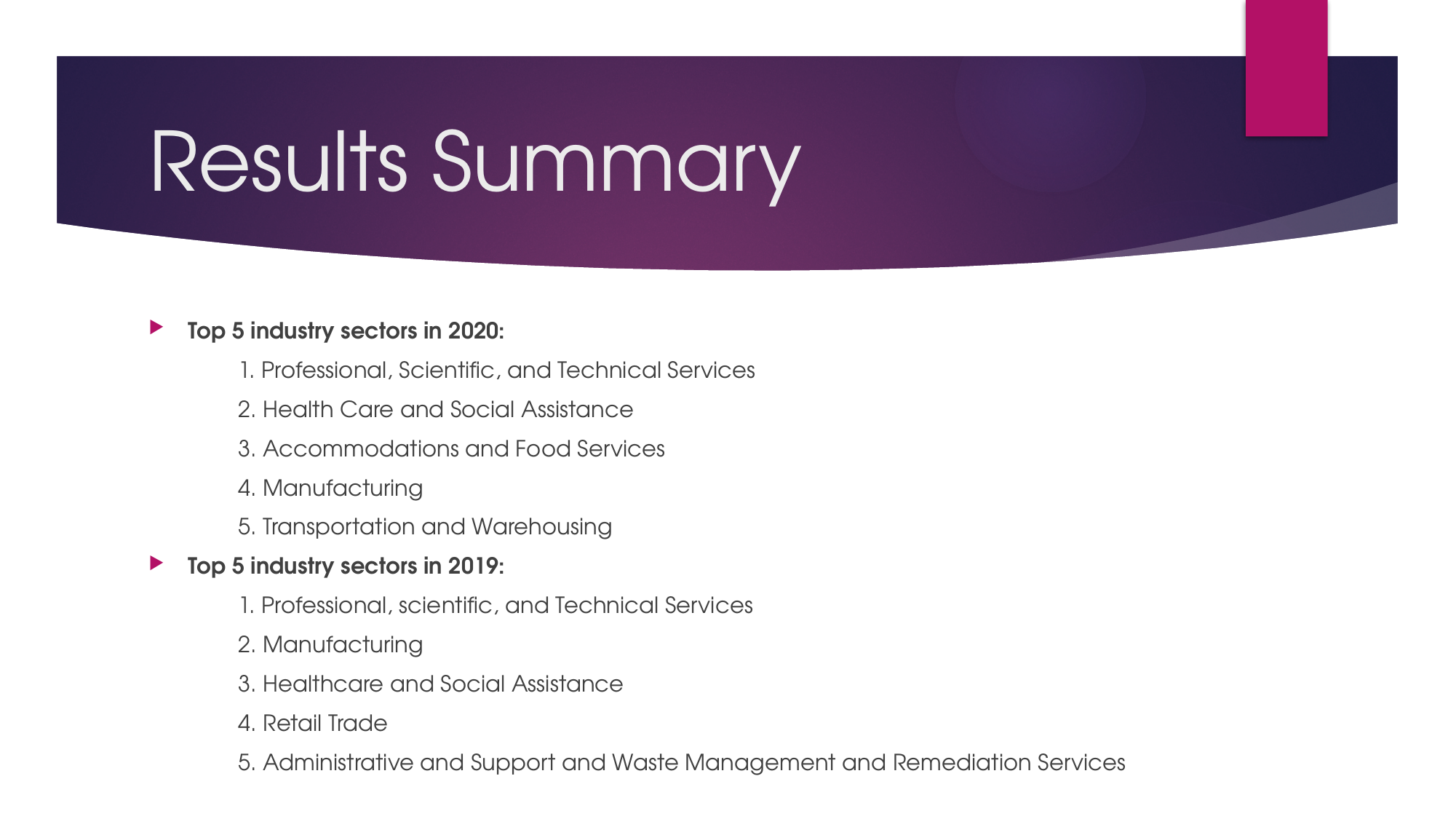

# Results Summary
Top 5 industry sectors in 2020:
	1. Professional, Scientific, and Technical Services
	2. Health Care and Social Assistance
	3. Accommodations and Food Services
	4. Manufacturing
	5. Transportation and Warehousing
Top 5 industry sectors in 2019:
	1. Professional, scientific, and Technical Services
	2. Manufacturing
	3. Healthcare and Social Assistance
	4. Retail Trade
	5. Administrative and Support and Waste Management and Remediation Services